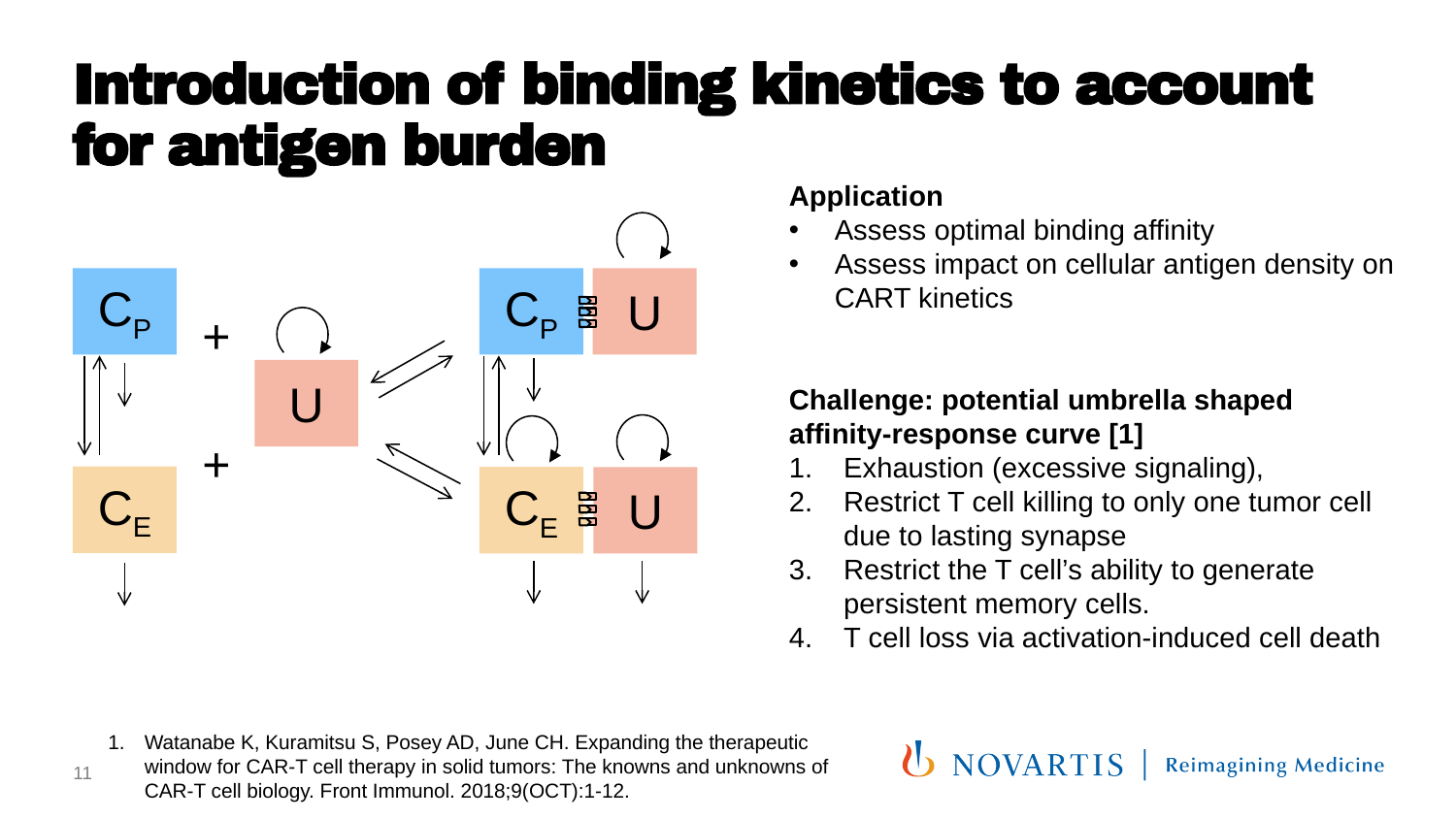

# Introduction of binding kinetics to account for antigen burden
Application
Assess optimal binding affinity
Assess impact on cellular antigen density on CART kinetics

Challenge: potential umbrella shaped affinity-response curve [1]
Exhaustion (excessive signaling),
Restrict T cell killing to only one tumor cell due to lasting synapse
Restrict the T cell’s ability to generate persistent memory cells.
T cell loss via activation-induced cell death

U
CP
CP

+

U

+
CE
CE
U

Watanabe K, Kuramitsu S, Posey AD, June CH. Expanding the therapeutic window for CAR-T cell therapy in solid tumors: The knowns and unknowns of CAR-T cell biology. Front Immunol. 2018;9(OCT):1-12.
11